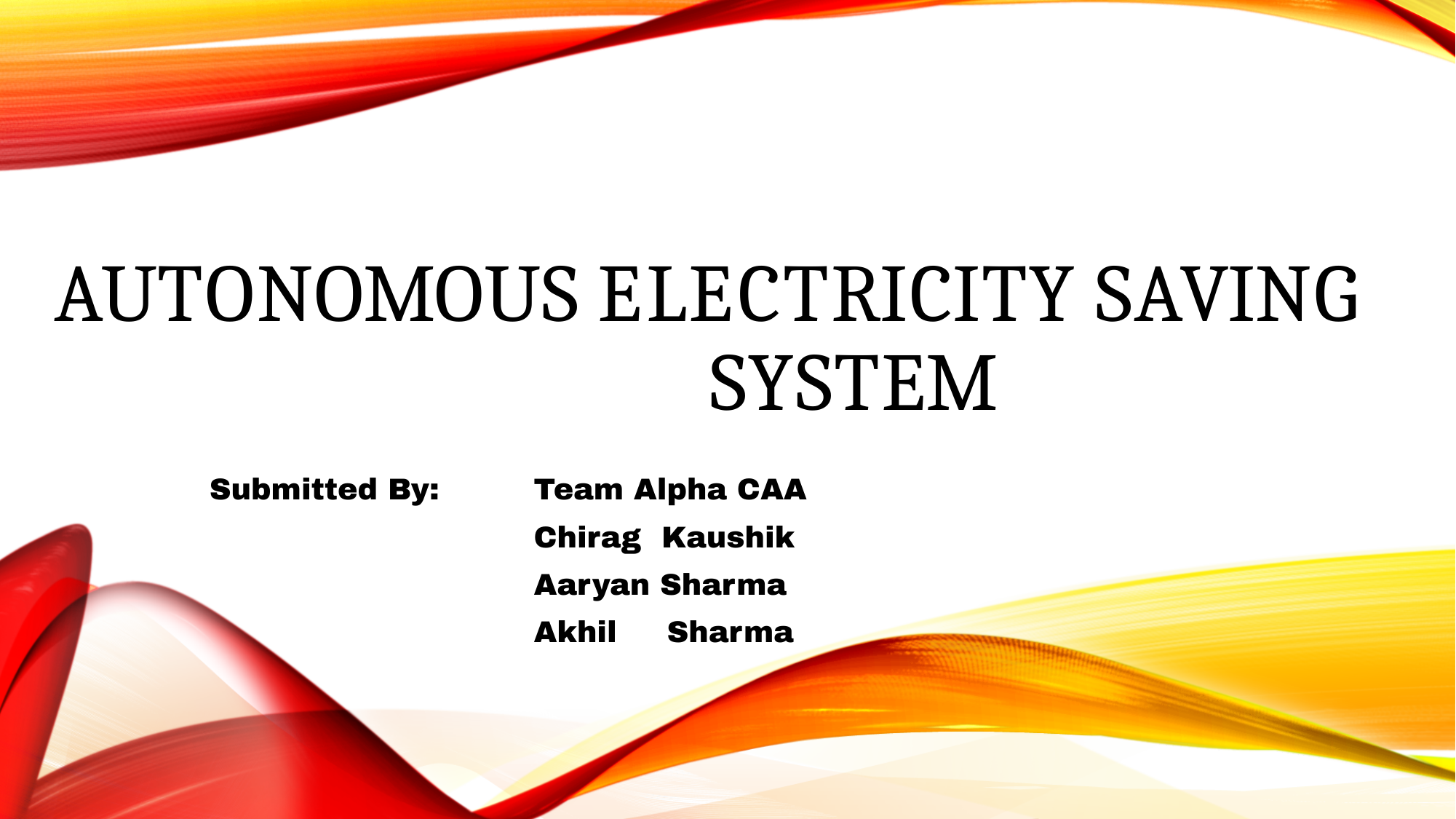

# Autonomous electricity saving                 system
Submitted By: 			Team Alpha CAA
	            			Chirag  Kaushik
	            			Aaryan Sharma
	            			Akhil     Sharma